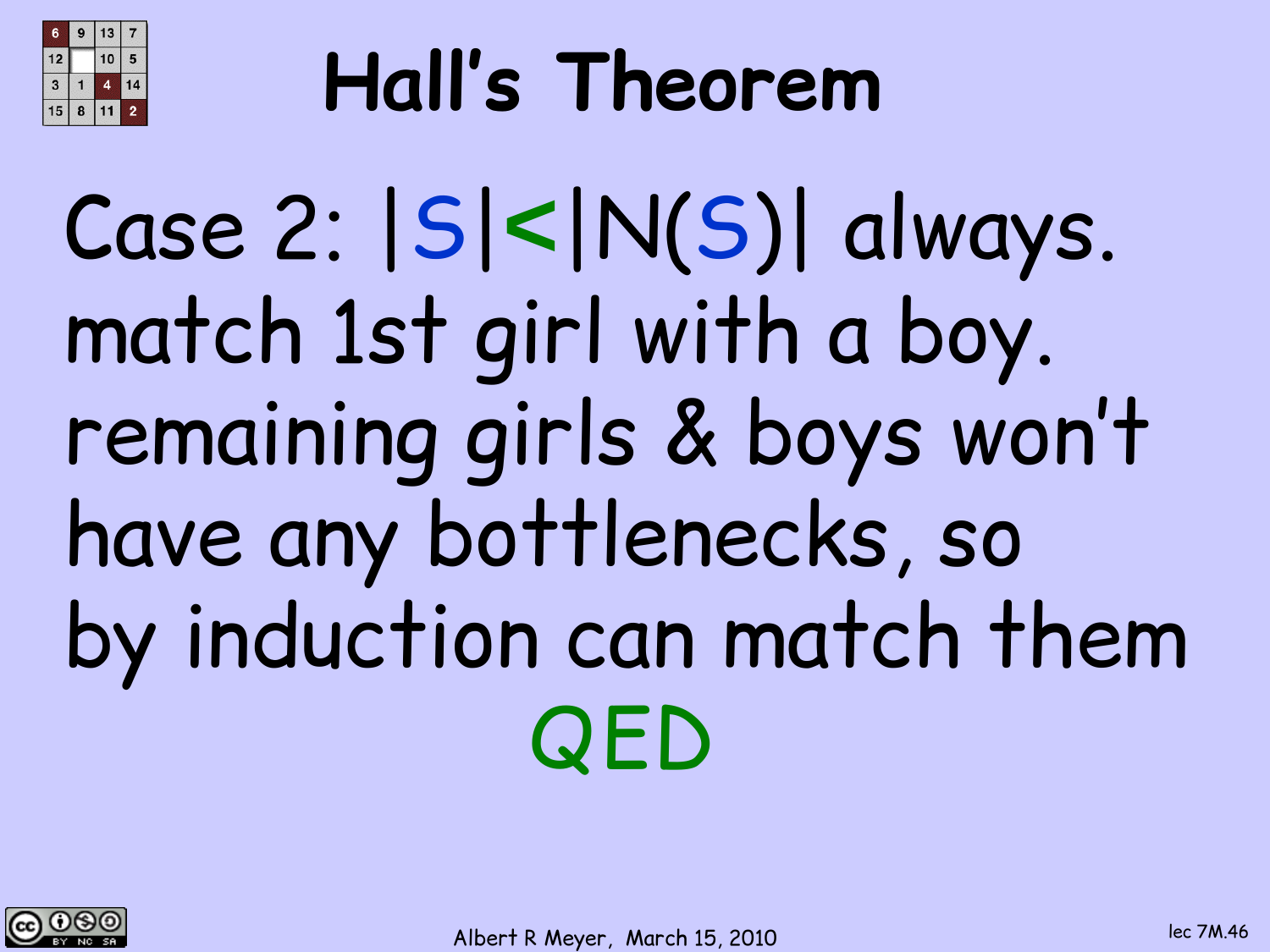

# Hall’s Theorem
Case 2: |S|<|N(S)| always.
match 1st girl with a boy.
remaining girls & boys won’t have any bottlenecks, so
by induction can match them
QED
lec 7M.46